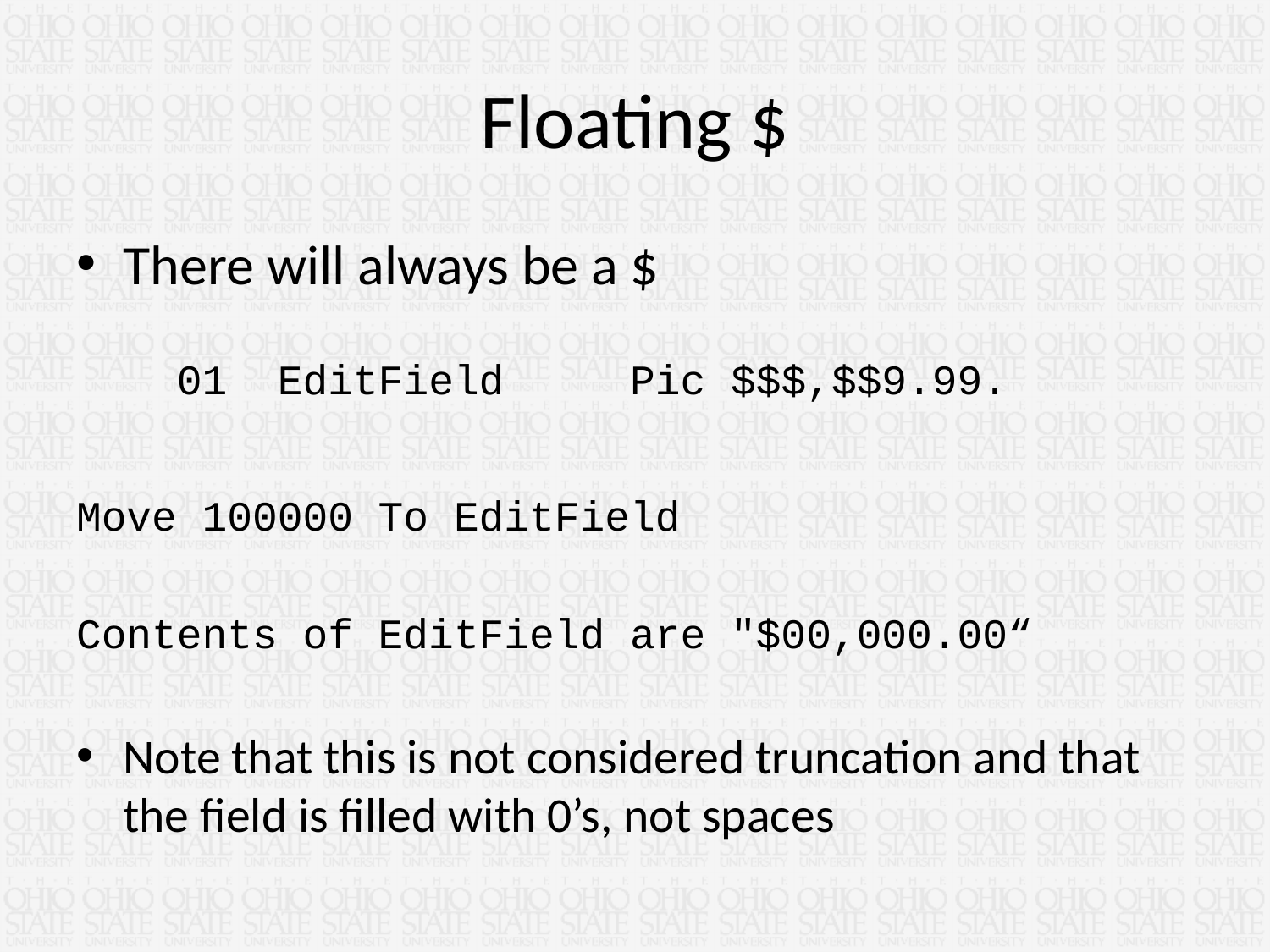

# Floating $
There will always be a $

    01  EditField     Pic $$$,$$9.99.

Move 100000 To EditField

Contents of EditField are "$00,000.00“

Note that this is not considered truncation and that the field is filled with 0’s, not spaces